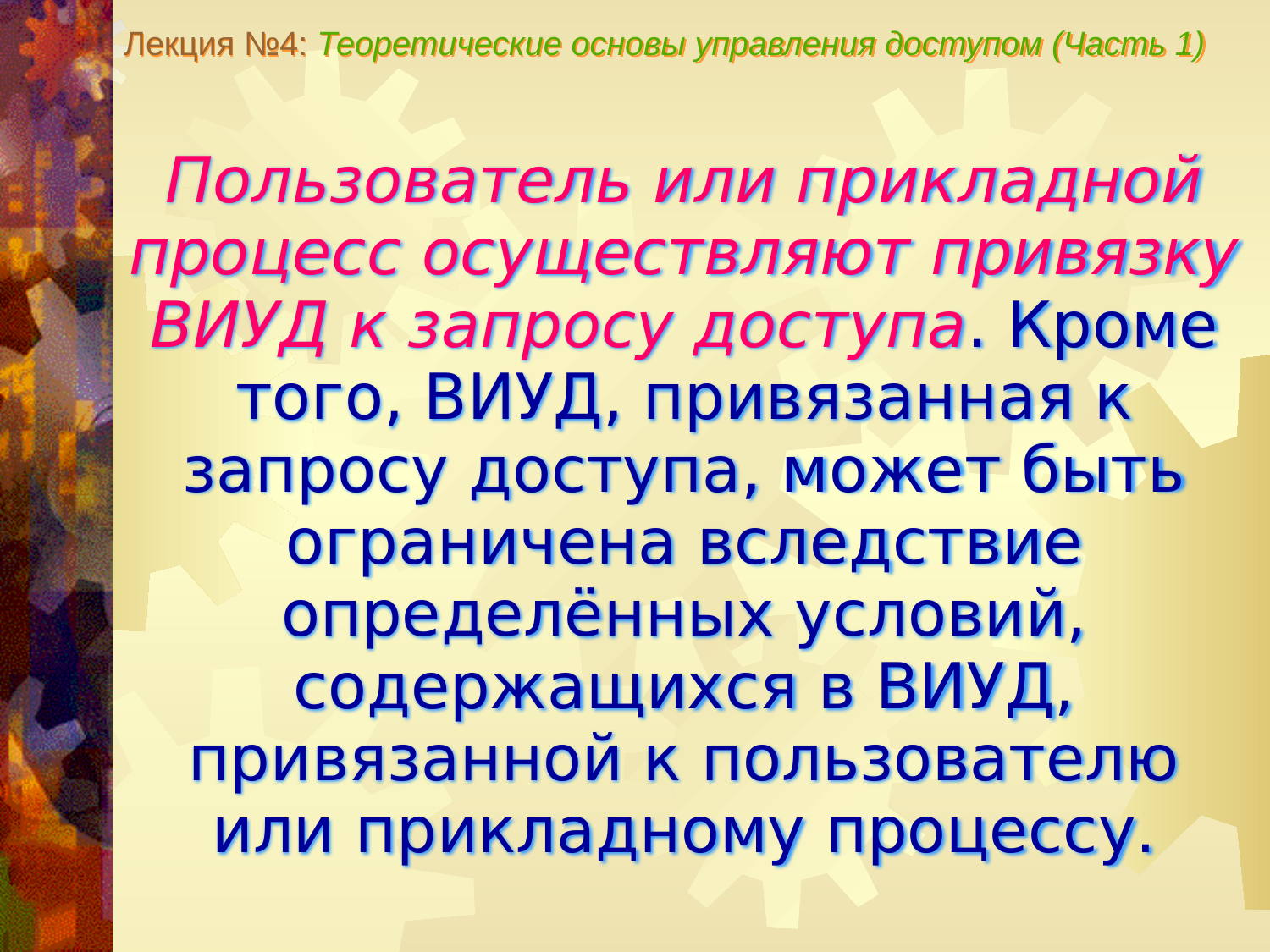

Лекция №4: Теоретические основы управления доступом (Часть 1)
Пользователь или прикладной процесс осуществляют привязку ВИУД к запросу доступа. Кроме того, ВИУД, привязанная к запросу доступа, может быть ограничена вследствие определённых условий, содержащихся в ВИУД, привязанной к пользователю или прикладному процессу.